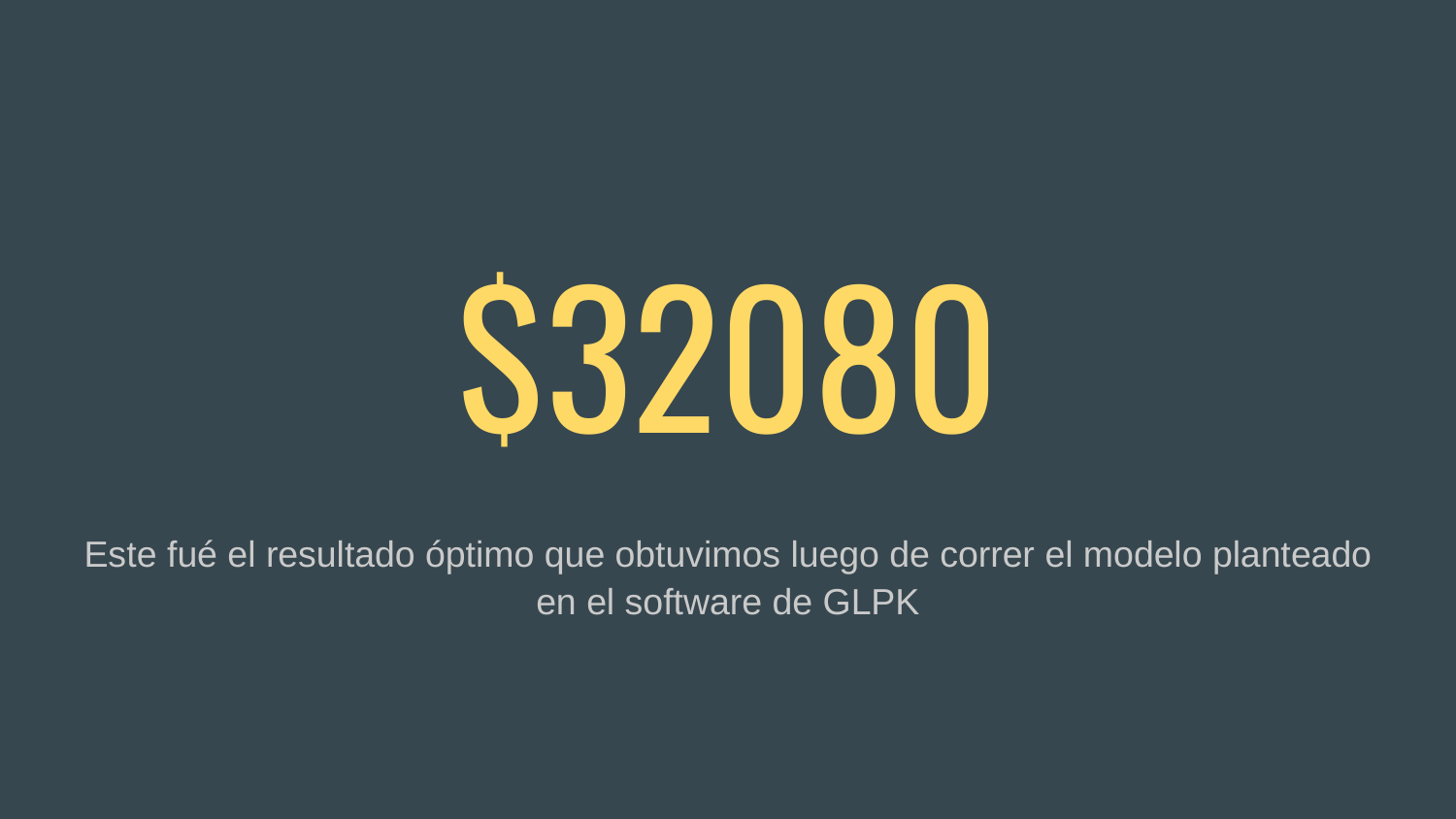

# $32080
Este fué el resultado óptimo que obtuvimos luego de correr el modelo planteado en el software de GLPK